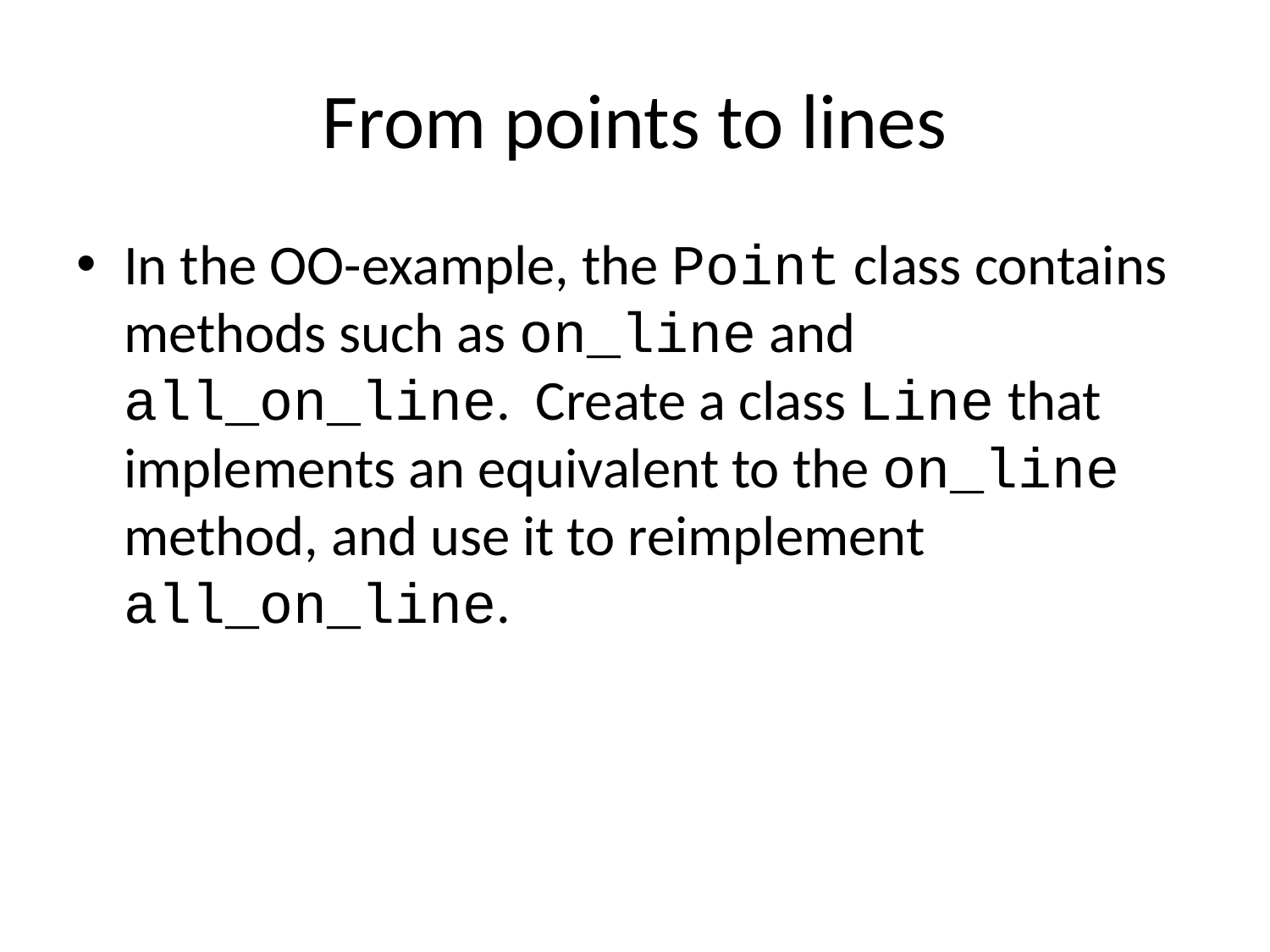

# From points to lines
In the OO-example, the Point class contains methods such as on_line and all_on_line.  Create a class Line that implements an equivalent to the on_line method, and use it to reimplement all_on_line.